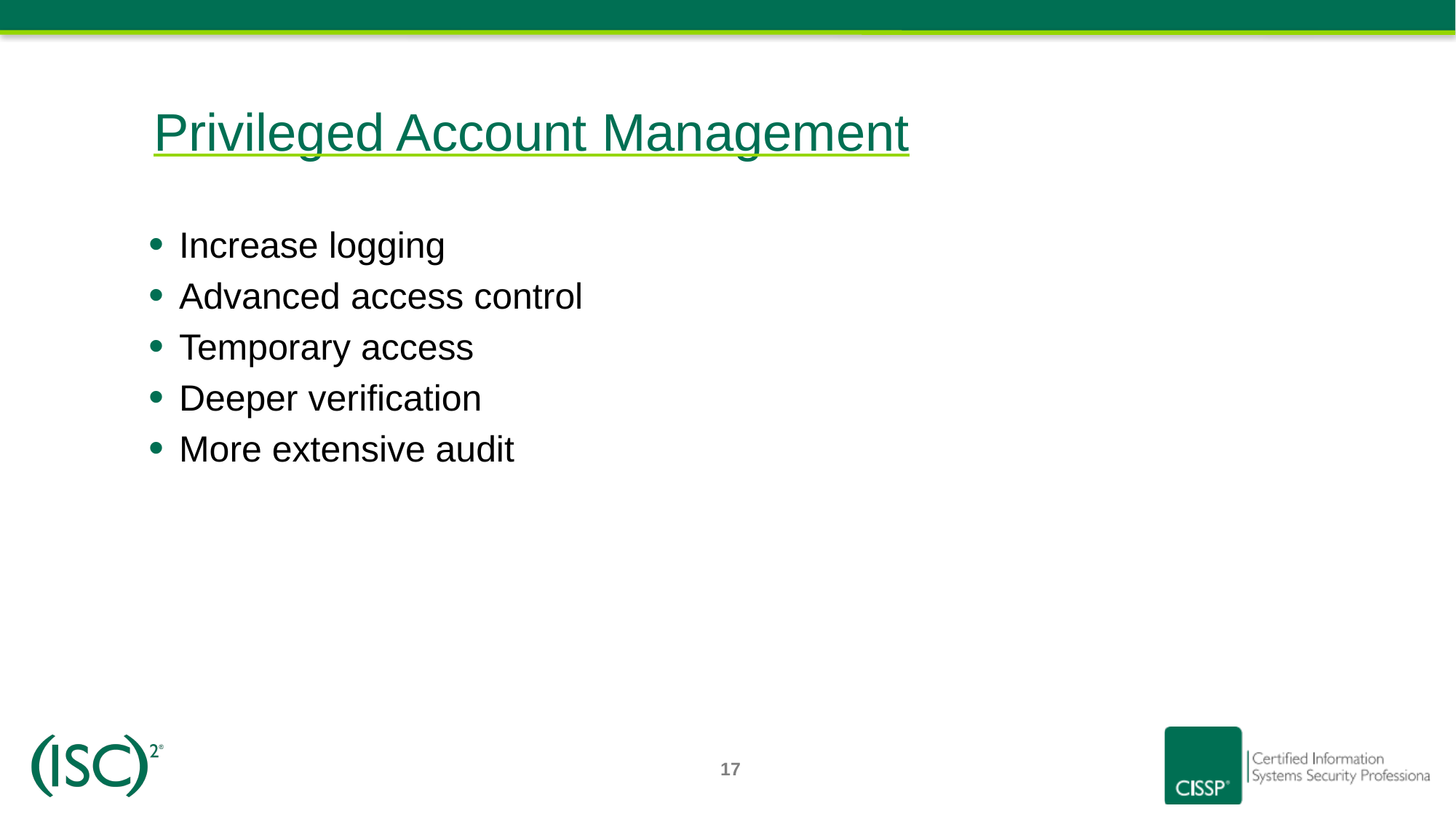

# Privileged Account Management
Increase logging
Advanced access control
Temporary access
Deeper verification
More extensive audit